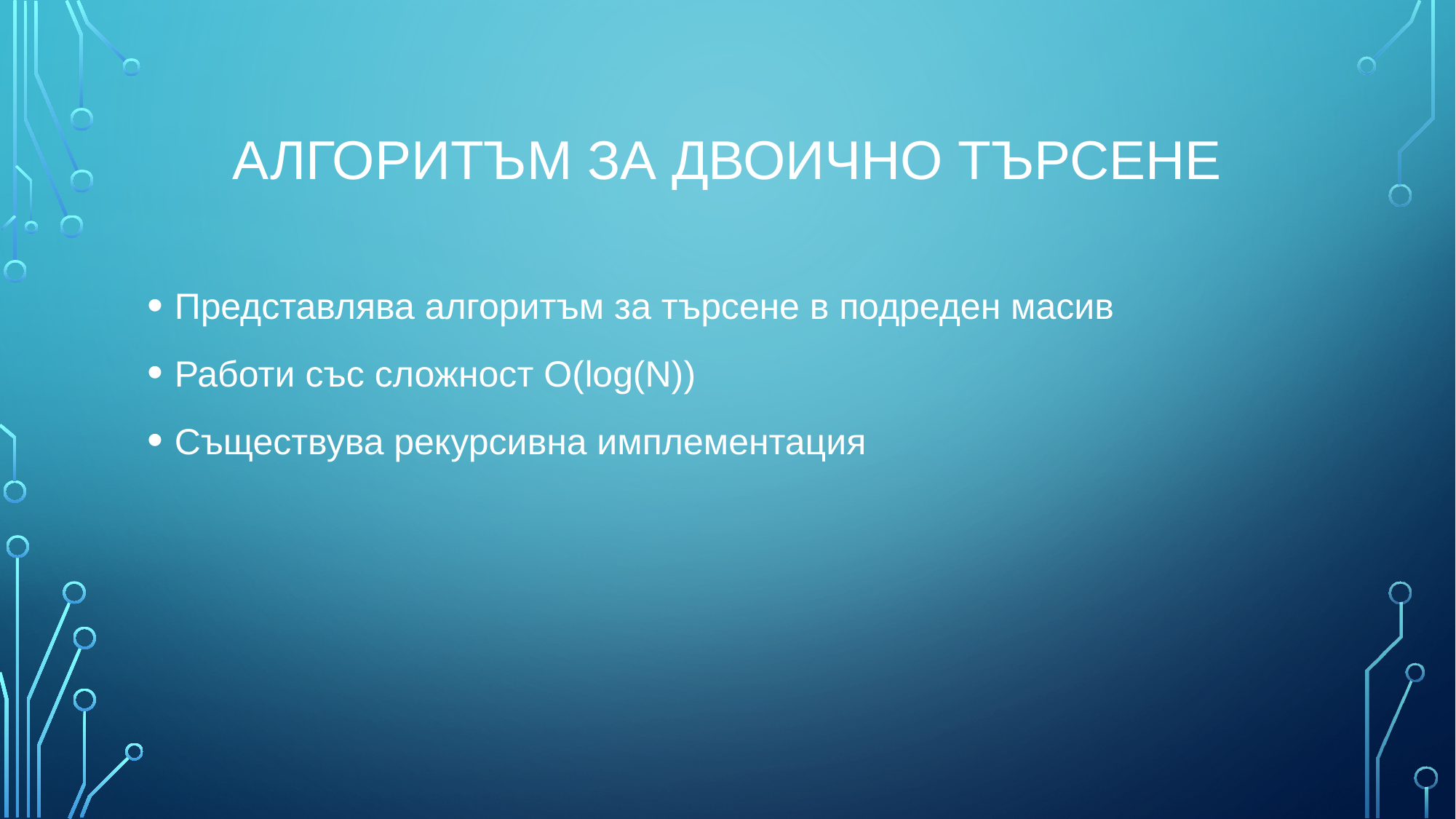

# Алгоритъм за двоично търсене
Представлява алгоритъм за търсене в подреден масив
Работи със сложност О(log(N))
Съществува рекурсивна имплементация